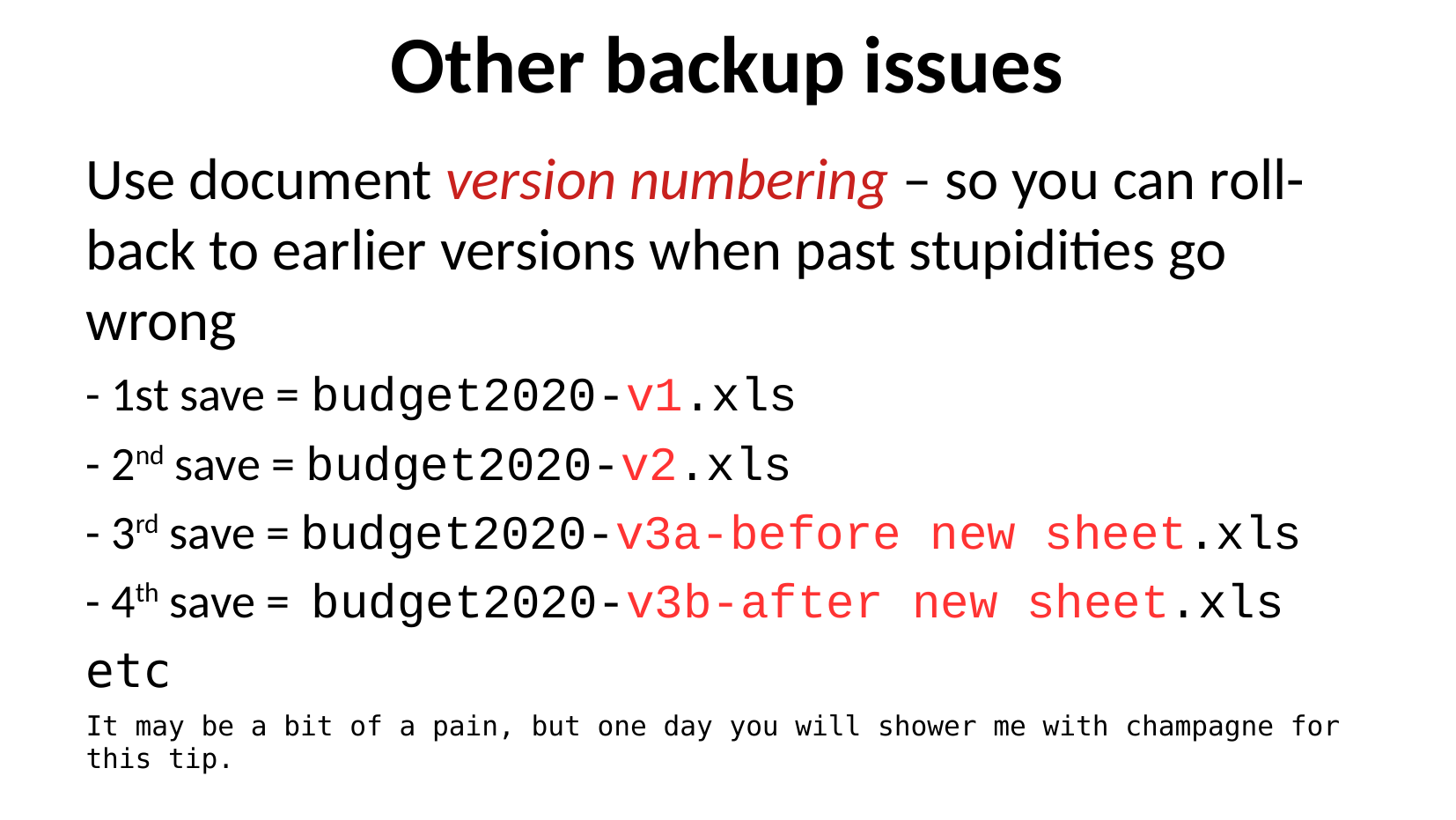

# Other backup issues
Use document version numbering – so you can roll-back to earlier versions when past stupidities go wrong
- 1st save = budget2020-v1.xls
- 2nd save = budget2020-v2.xls
- 3rd save = budget2020-v3a-before new sheet.xls
- 4th save =  budget2020-v3b-after new sheet.xls
etc
It may be a bit of a pain, but one day you will shower me with champagne for this tip.